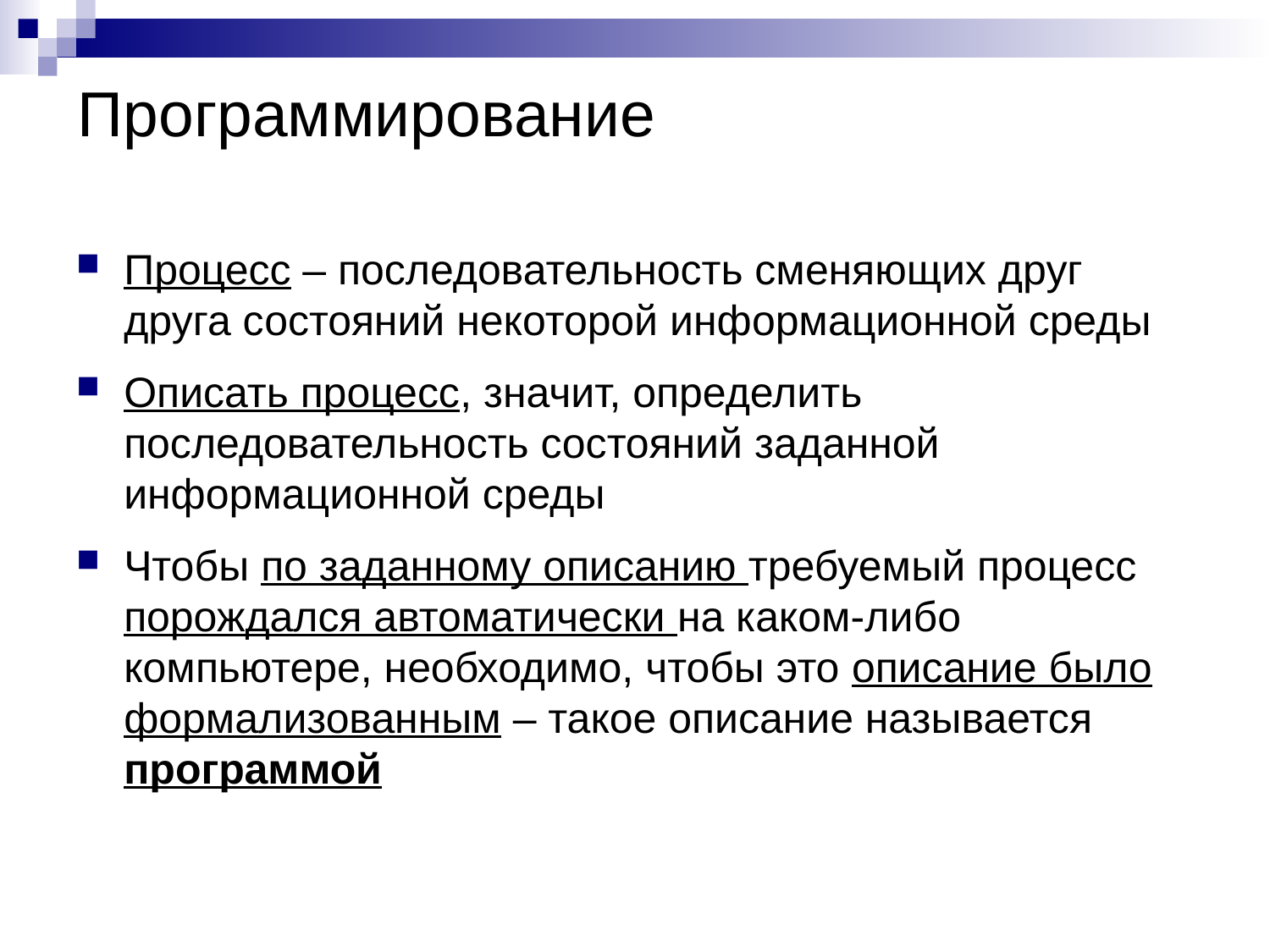

# Программирование
Процесс – последовательность сменяющих друг друга состояний некоторой информационной среды
Описать процесс, значит, определить последовательность состояний заданной информационной среды
Чтобы по заданному описанию требуемый процесс порождался автоматически на каком-либо компьютере, необходимо, чтобы это описание было формализованным – такое описание называется программой